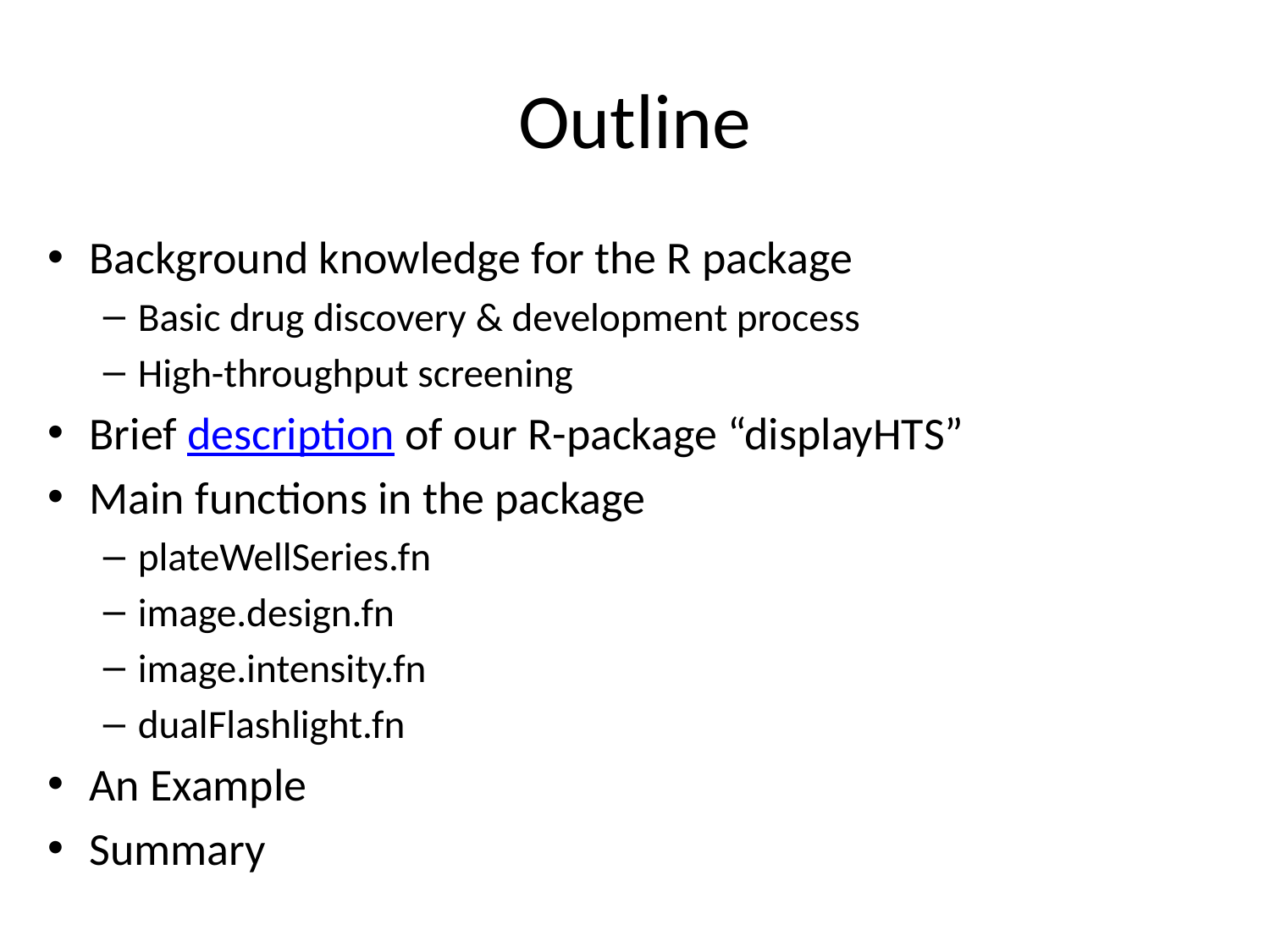

# Outline
Background knowledge for the R package
Basic drug discovery & development process
High-throughput screening
Brief description of our R-package “displayHTS”
Main functions in the package
plateWellSeries.fn
image.design.fn
image.intensity.fn
dualFlashlight.fn
An Example
Summary